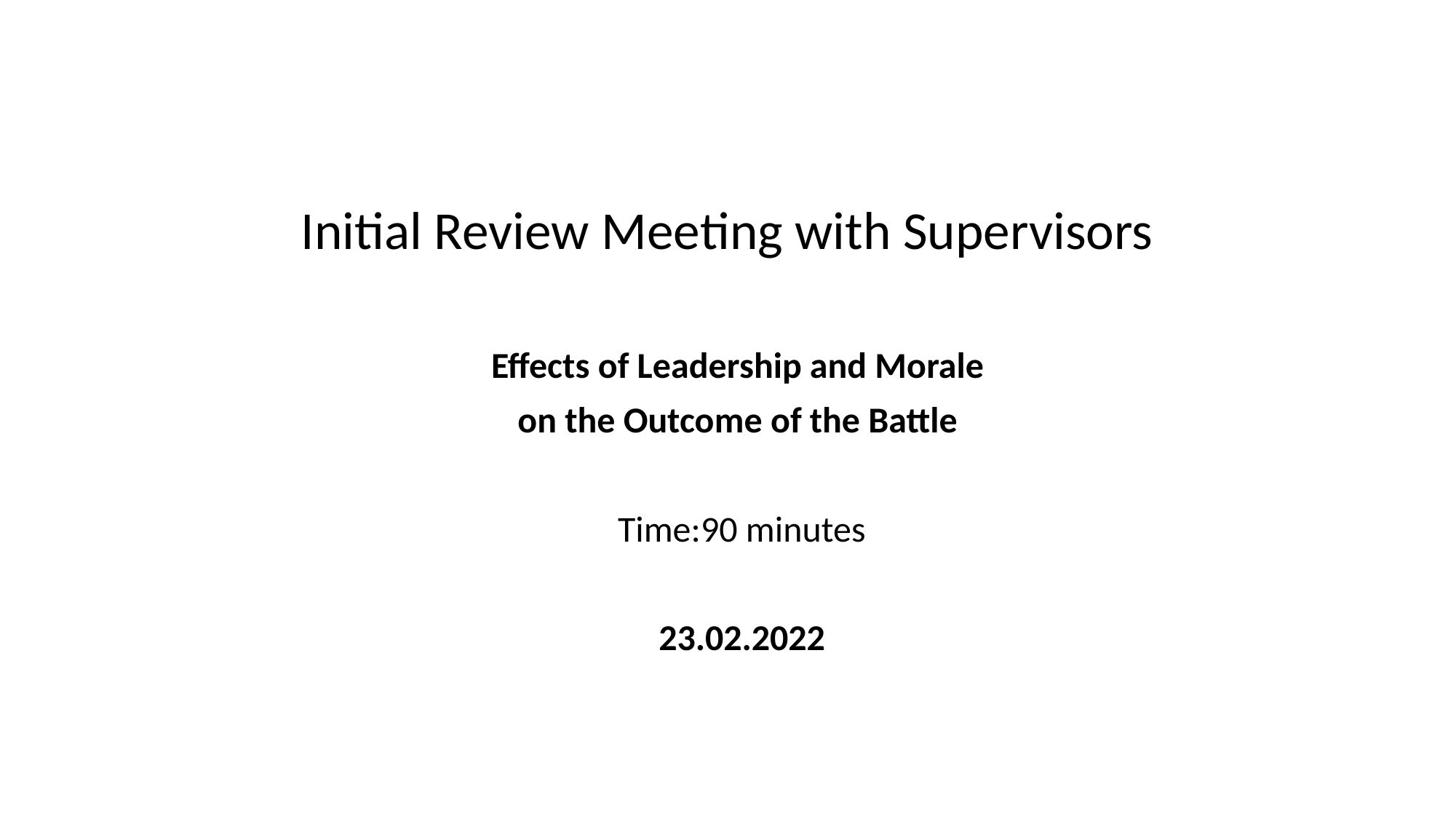

# Initial Review Meeting with Supervisors
Effects of Leadership and Morale
on the Outcome of the Battle

Time:90 minutes

23.02.2022